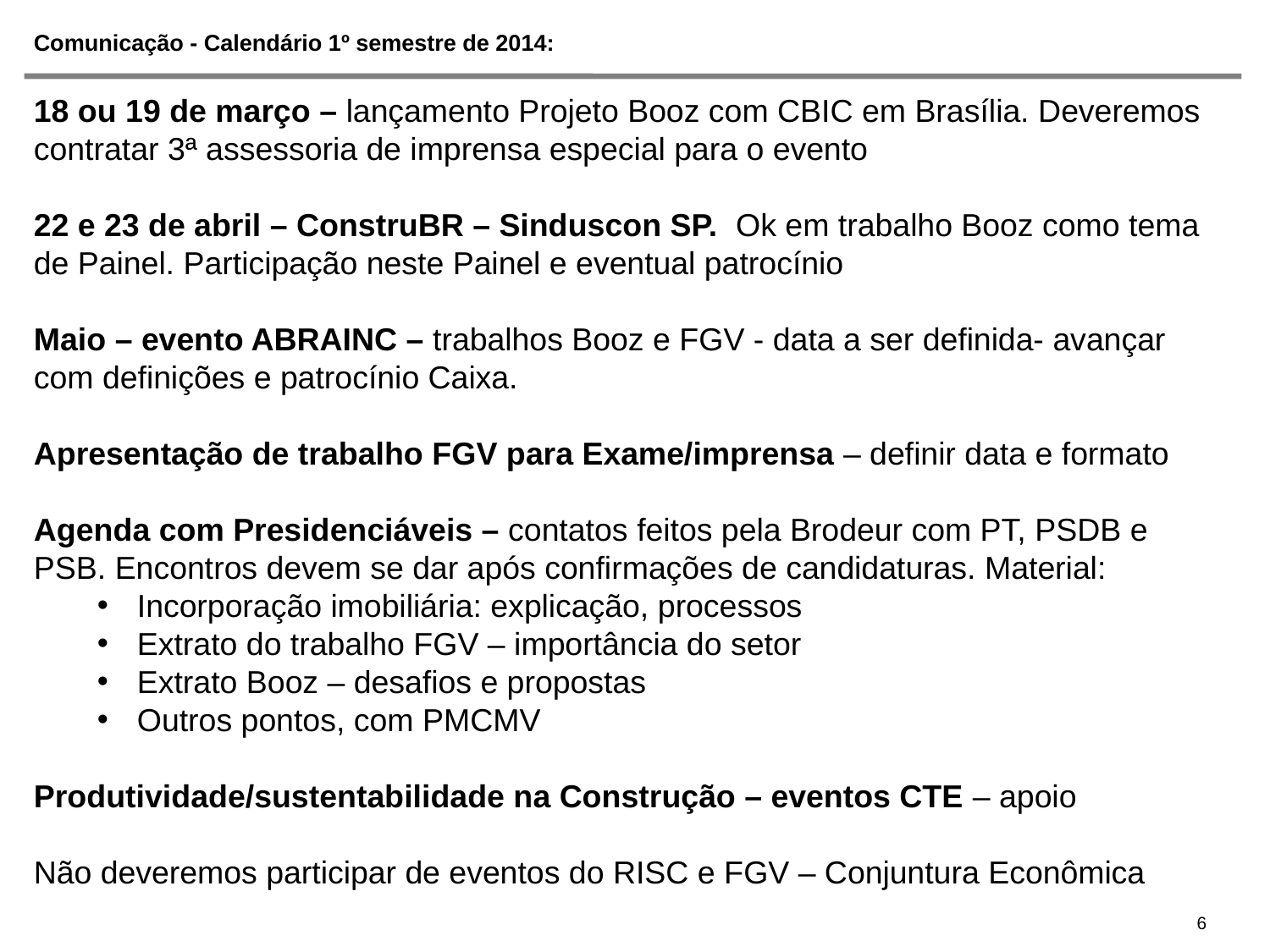

# Comunicação - Calendário 1º semestre de 2014:

18 ou 19 de março – lançamento Projeto Booz com CBIC em Brasília. Deveremos contratar 3ª assessoria de imprensa especial para o evento

22 e 23 de abril – ConstruBR – Sinduscon SP.  Ok em trabalho Booz como tema de Painel. Participação neste Painel e eventual patrocínio

Maio – evento ABRAINC – trabalhos Booz e FGV - data a ser definida- avançar com definições e patrocínio Caixa.

Apresentação de trabalho FGV para Exame/imprensa – definir data e formato

Agenda com Presidenciáveis – contatos feitos pela Brodeur com PT, PSDB e PSB. Encontros devem se dar após confirmações de candidaturas. Material:
Incorporação imobiliária: explicação, processos
Extrato do trabalho FGV – importância do setor
Extrato Booz – desafios e propostas
Outros pontos, com PMCMV

Produtividade/sustentabilidade na Construção – eventos CTE – apoio

Não deveremos participar de eventos do RISC e FGV – Conjuntura Econômica

6